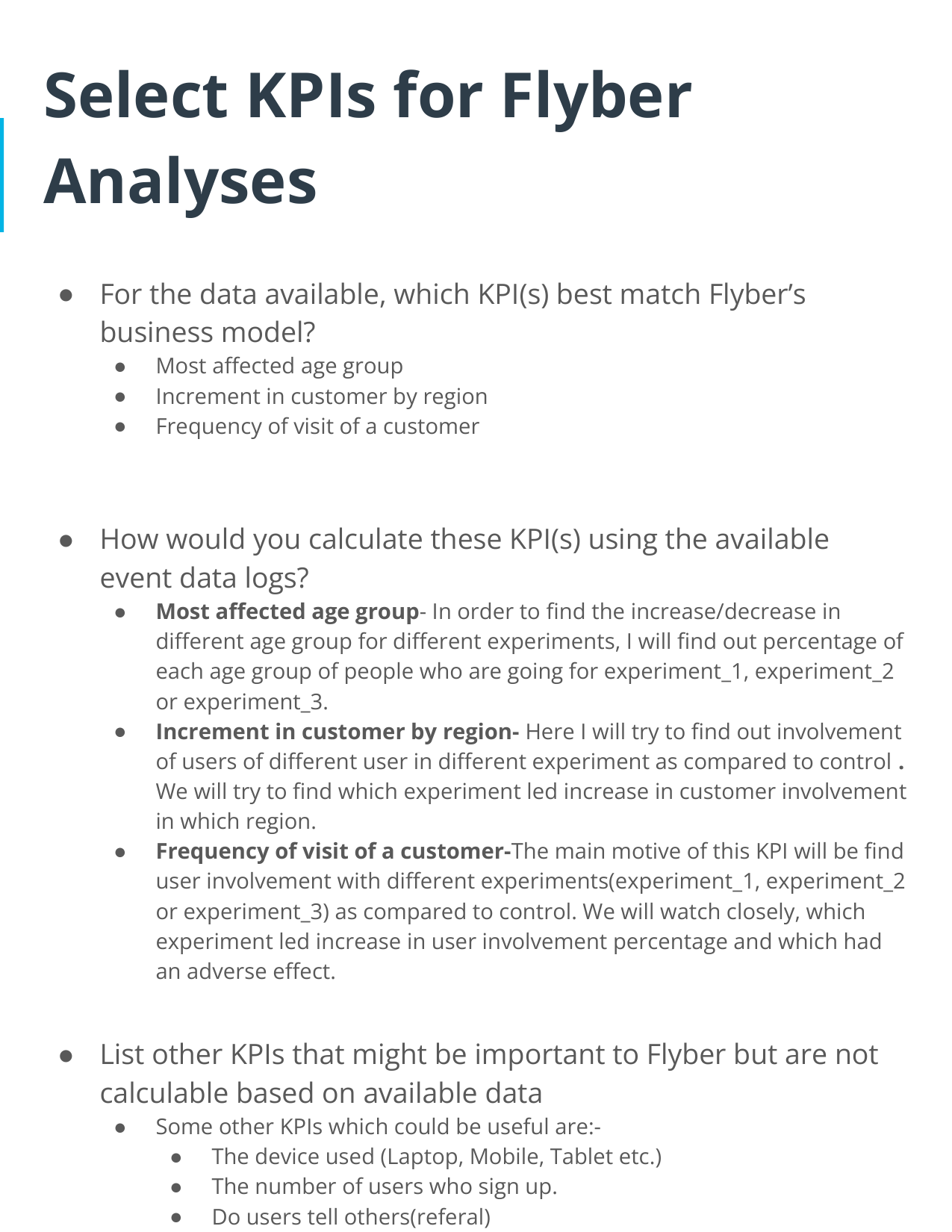

# Select KPIs for Flyber Analyses

For the data available, which KPI(s) best match Flyber’s business model?
Most affected age group
Increment in customer by region
Frequency of visit of a customer

How would you calculate these KPI(s) using the available event data logs?
Most affected age group- In order to find the increase/decrease in different age group for different experiments, I will find out percentage of each age group of people who are going for experiment_1, experiment_2 or experiment_3.
Increment in customer by region- Here I will try to find out involvement of users of different user in different experiment as compared to control . We will try to find which experiment led increase in customer involvement in which region.
Frequency of visit of a customer-The main motive of this KPI will be find user involvement with different experiments(experiment_1, experiment_2 or experiment_3) as compared to control. We will watch closely, which experiment led increase in user involvement percentage and which had an adverse effect.

List other KPIs that might be important to Flyber but are not calculable based on available data
Some other KPIs which could be useful are:-
The device used (Laptop, Mobile, Tablet etc.)
The number of users who sign up.
Do users tell others(referal)